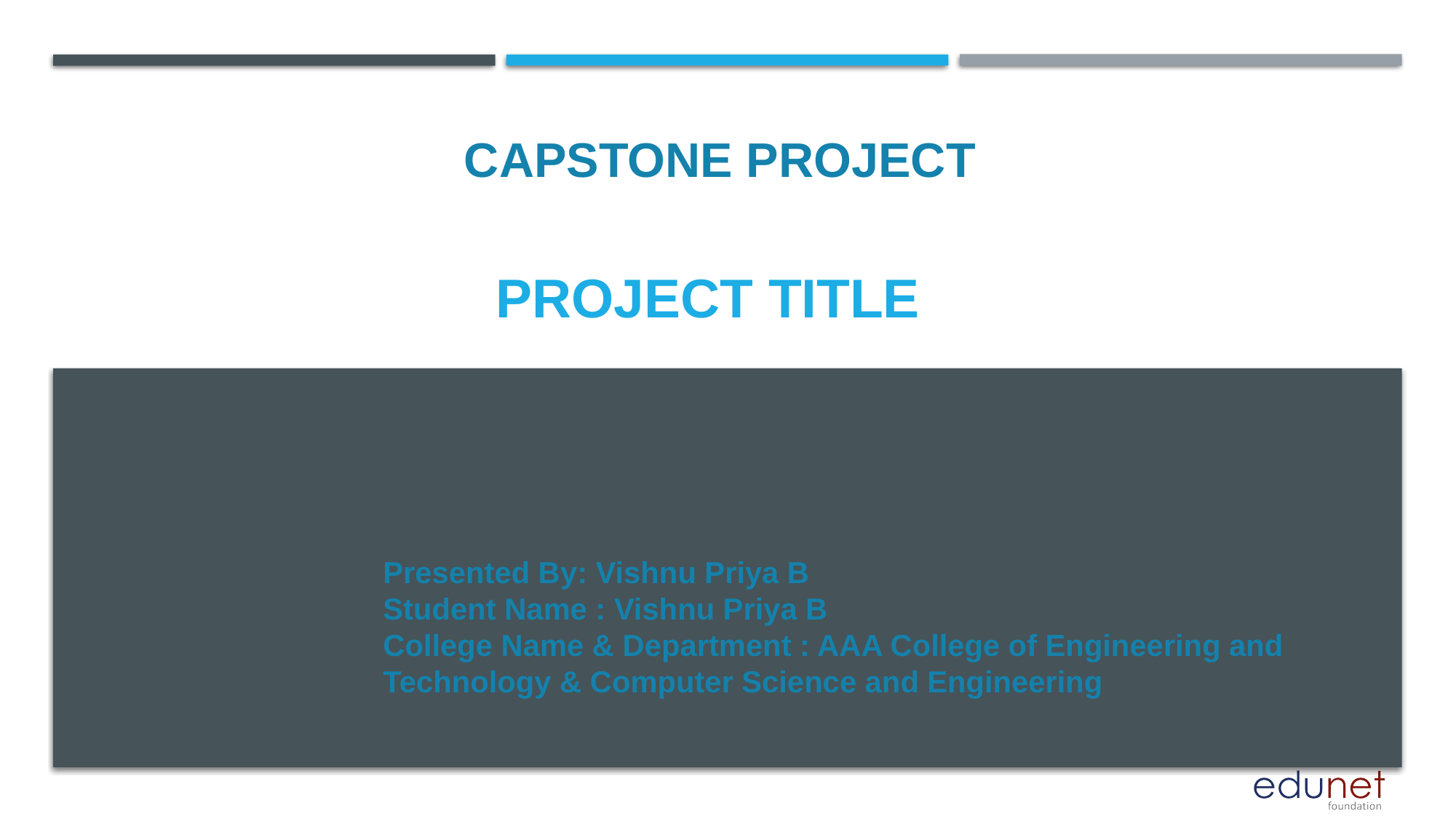

CAPSTONE PROJECT
# PROJECT TITLE
Presented By: Vishnu Priya B
Student Name : Vishnu Priya B
College Name & Department : AAA College of Engineering and Technology & Computer Science and Engineering